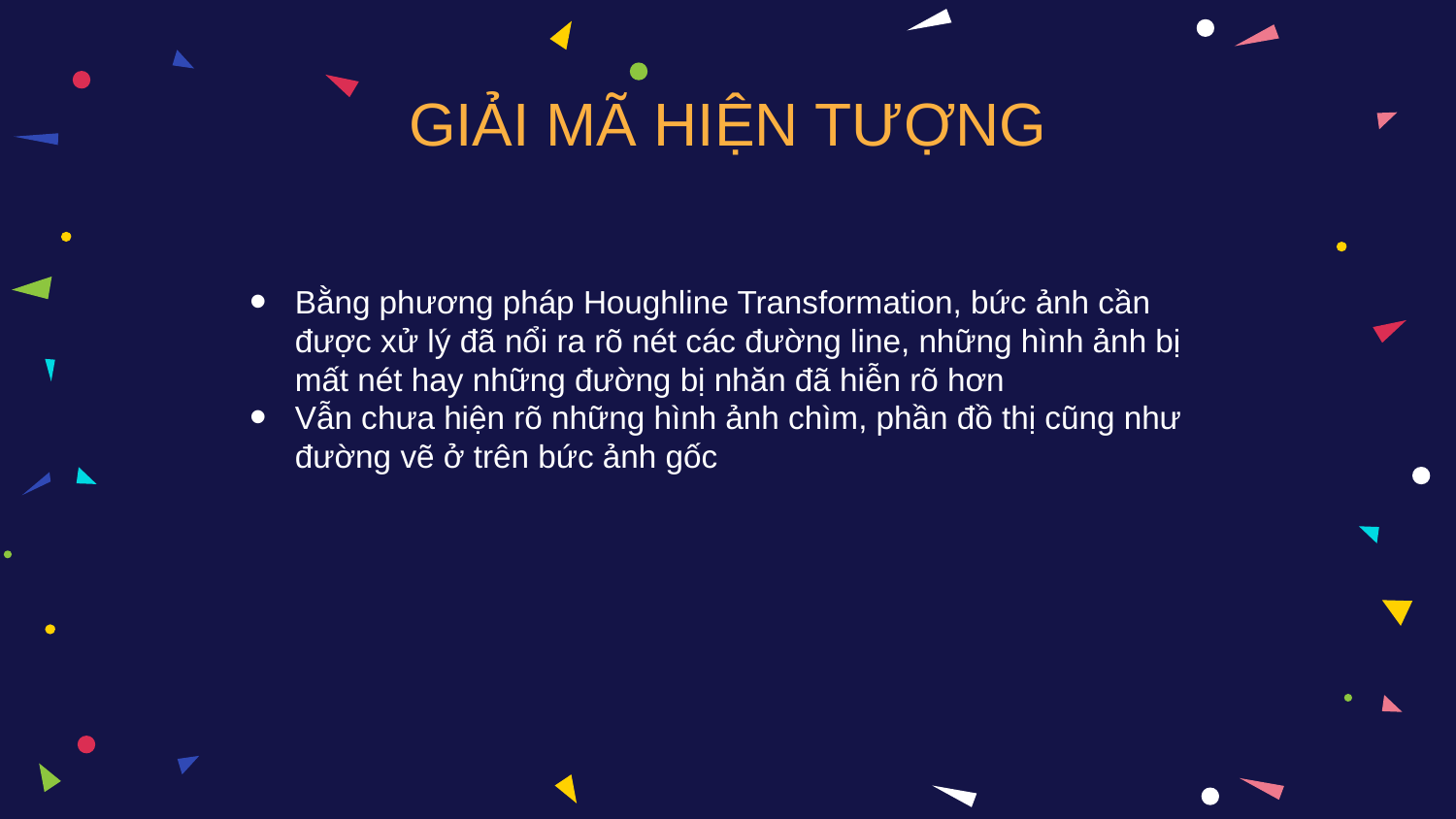

# GIẢI MÃ HIỆN TƯỢNG
Bằng phương pháp Houghline Transformation, bức ảnh cần được xử lý đã nổi ra rõ nét các đường line, những hình ảnh bị mất nét hay những đường bị nhăn đã hiễn rõ hơn
Vẫn chưa hiện rõ những hình ảnh chìm, phần đồ thị cũng như đường vẽ ở trên bức ảnh gốc